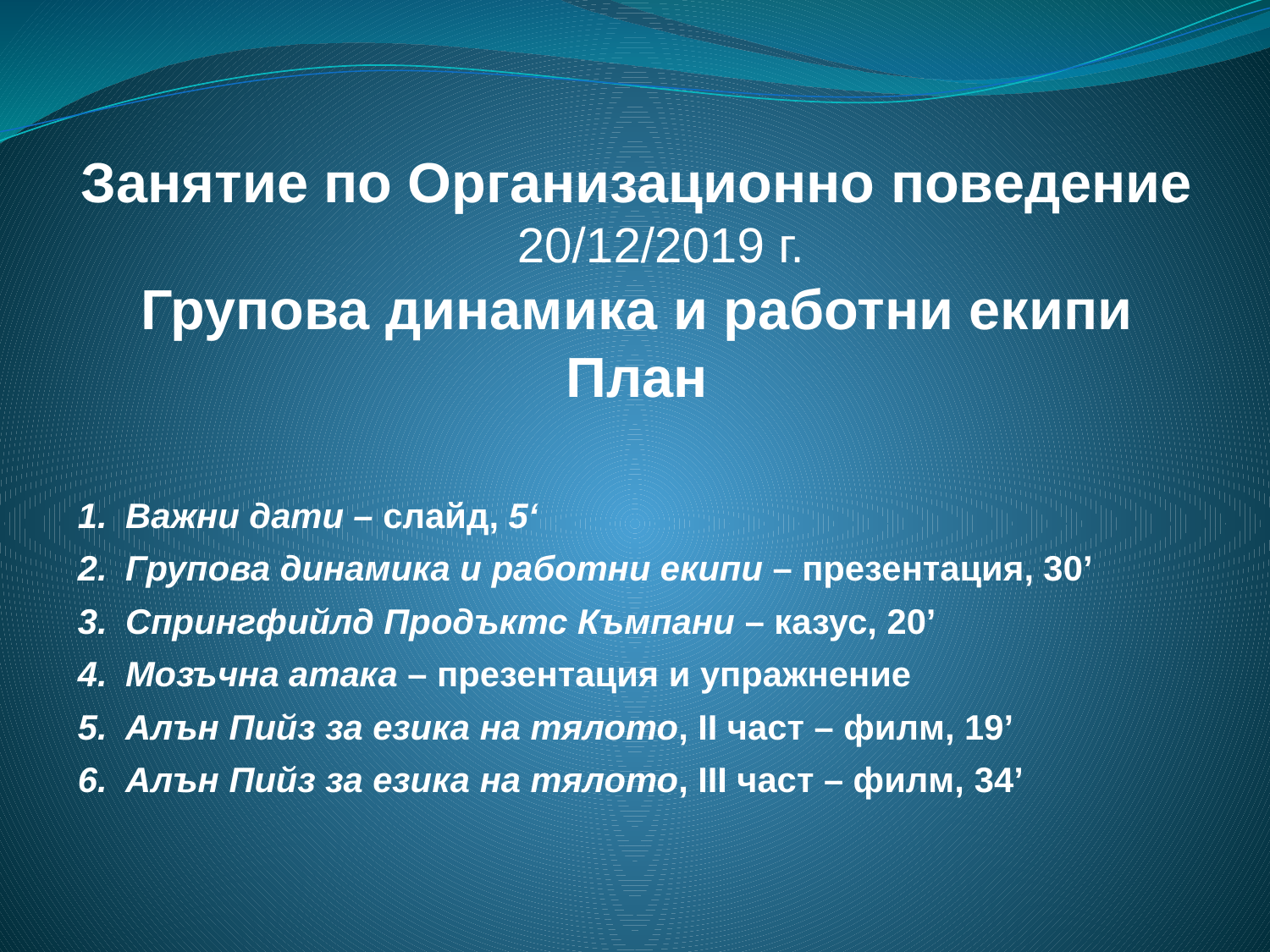

Занятие по Организационно поведение 20/12/2019 г.
Групова динамика и работни екипи
План

Важни дати – слайд, 5‘
Групова динамика и работни екипи – презентация, 30’
Спрингфийлд Продъктс Къмпани – казус, 20’
Мозъчна атака – презентация и упражнение
Алън Пийз за езика на тялото, II част – филм, 19’
Алън Пийз за езика на тялото, III част – филм, 34’